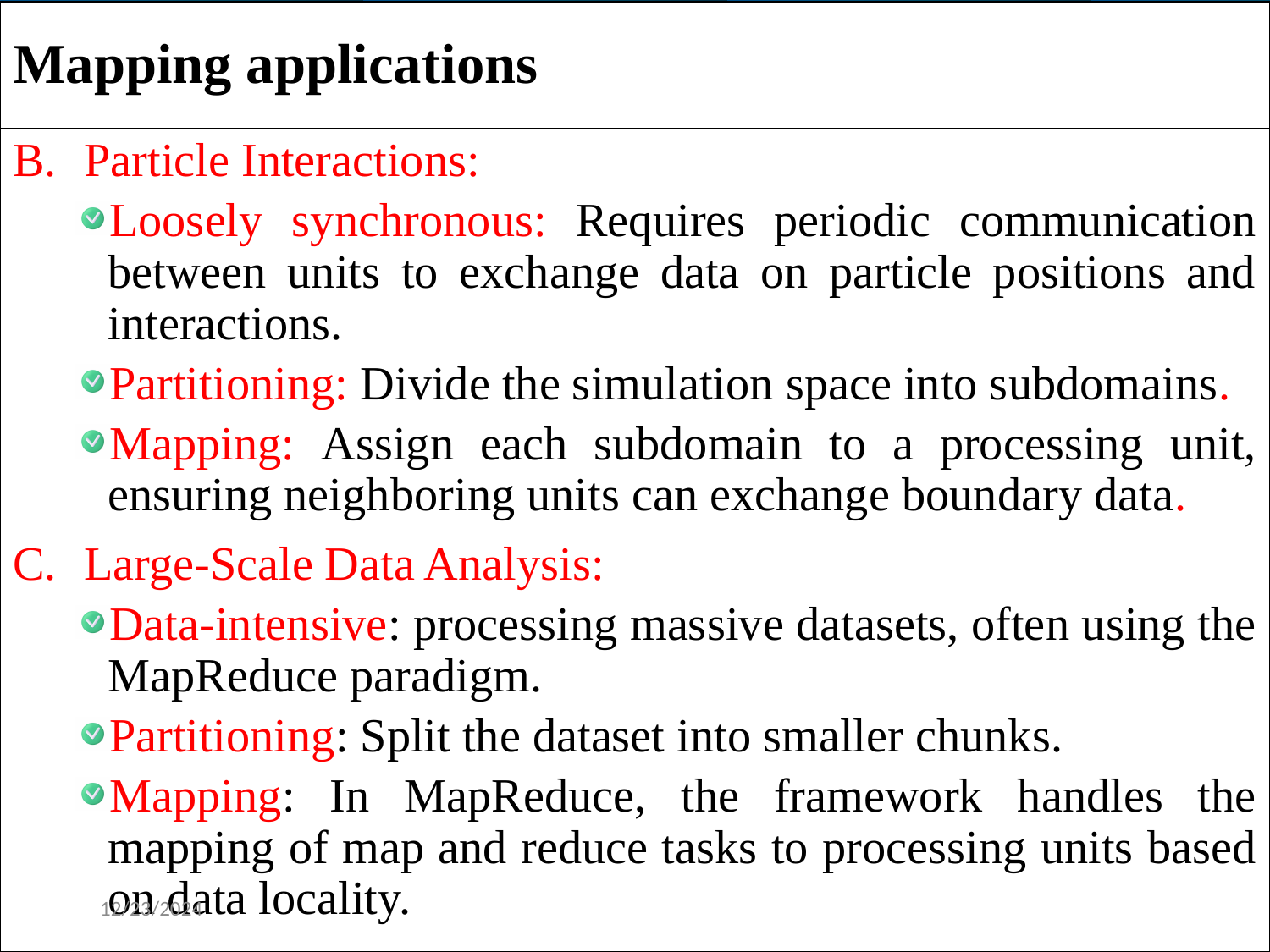

# Mapping applications
Particle Interactions:
Loosely synchronous: Requires periodic communication between units to exchange data on particle positions and interactions.
Partitioning: Divide the simulation space into subdomains.
Mapping: Assign each subdomain to a processing unit, ensuring neighboring units can exchange boundary data.
Large-Scale Data Analysis:
Data-intensive: processing massive datasets, often using the MapReduce paradigm.
Partitioning: Split the dataset into smaller chunks.
Mapping: In MapReduce, the framework handles the mapping of map and reduce tasks to processing units based on data locality.
12/23/2024
36